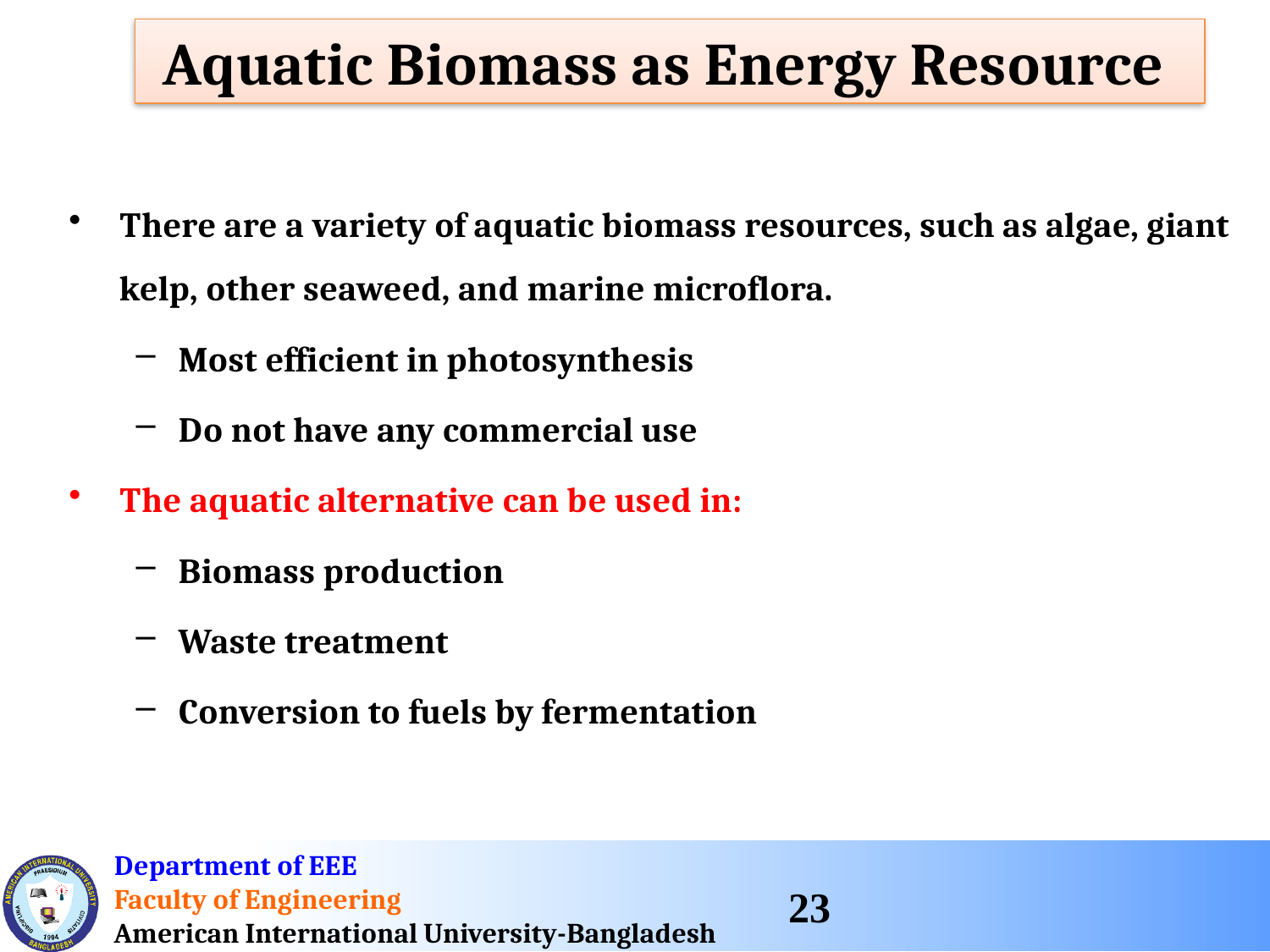

Aquatic Biomass as Energy Resource
There are a variety of aquatic biomass resources, such as algae, giant kelp, other seaweed, and marine microflora.
Most efficient in photosynthesis
Do not have any commercial use
The aquatic alternative can be used in:
Biomass production
Waste treatment
Conversion to fuels by fermentation
23